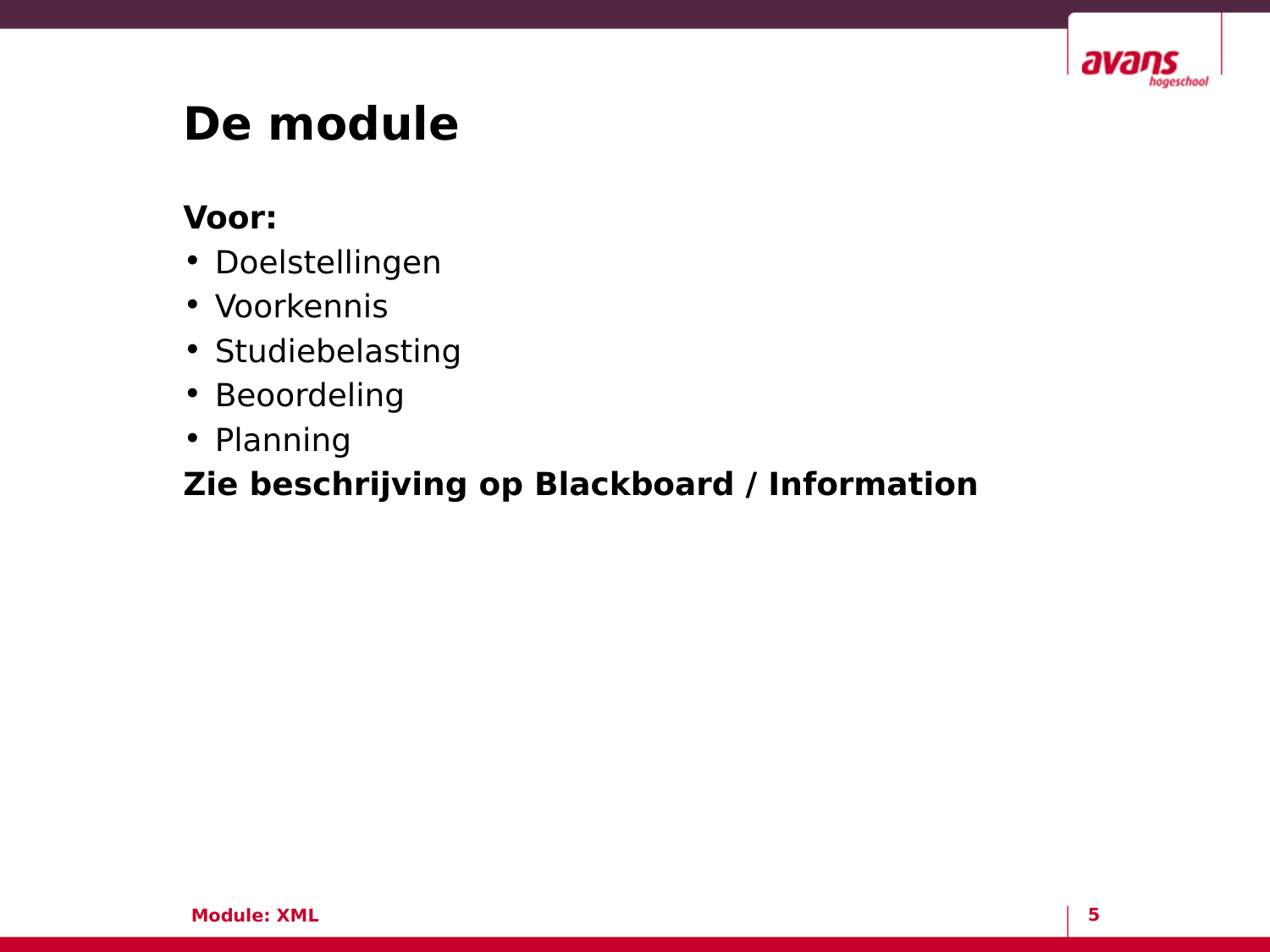

# De module
Voor:
Doelstellingen
Voorkennis
Studiebelasting
Beoordeling
Planning
Zie beschrijving op Blackboard / Information
5